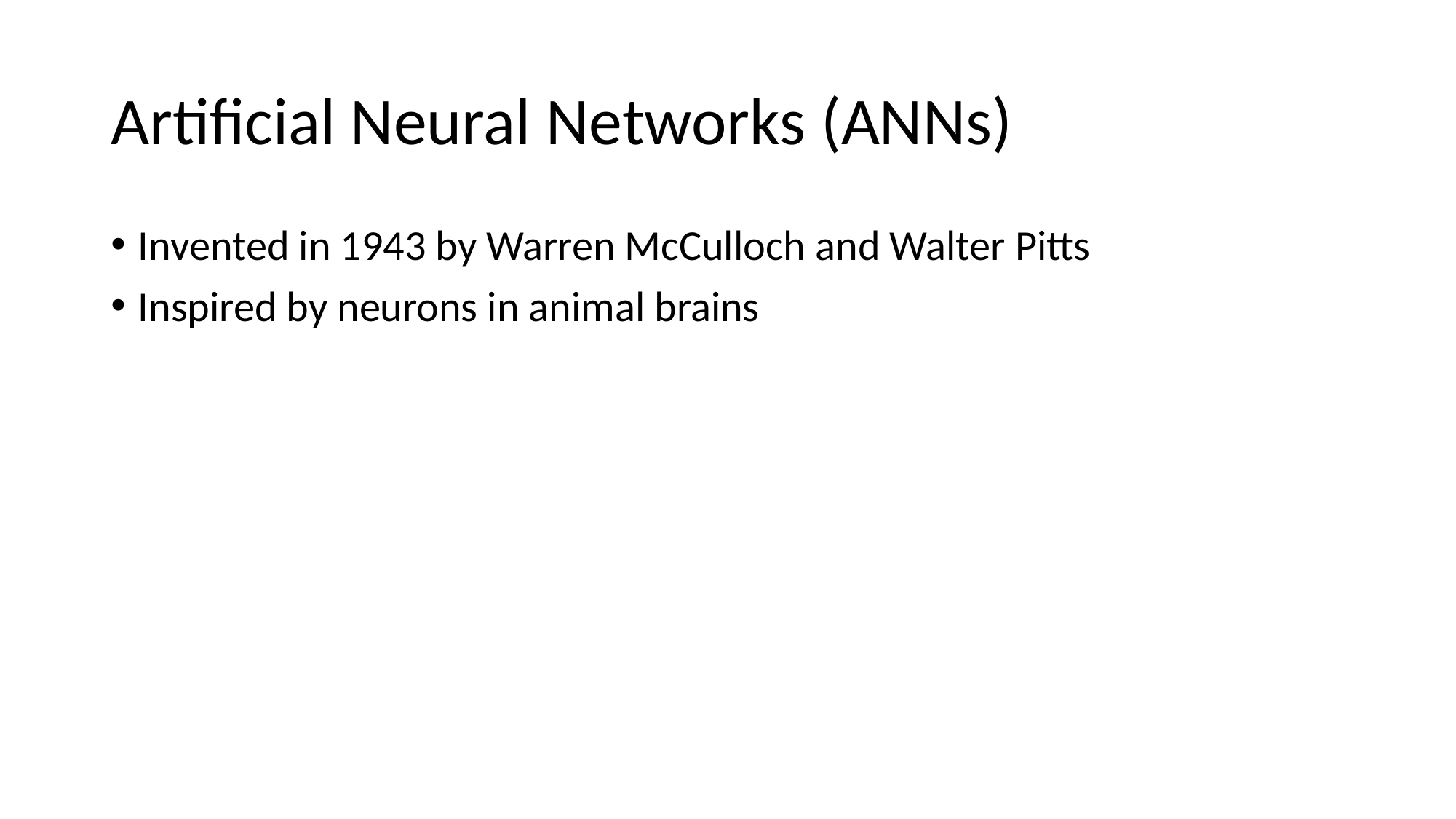

# Artificial Neural Networks (ANNs)
Invented in 1943 by Warren McCulloch and Walter Pitts
Inspired by neurons in animal brains